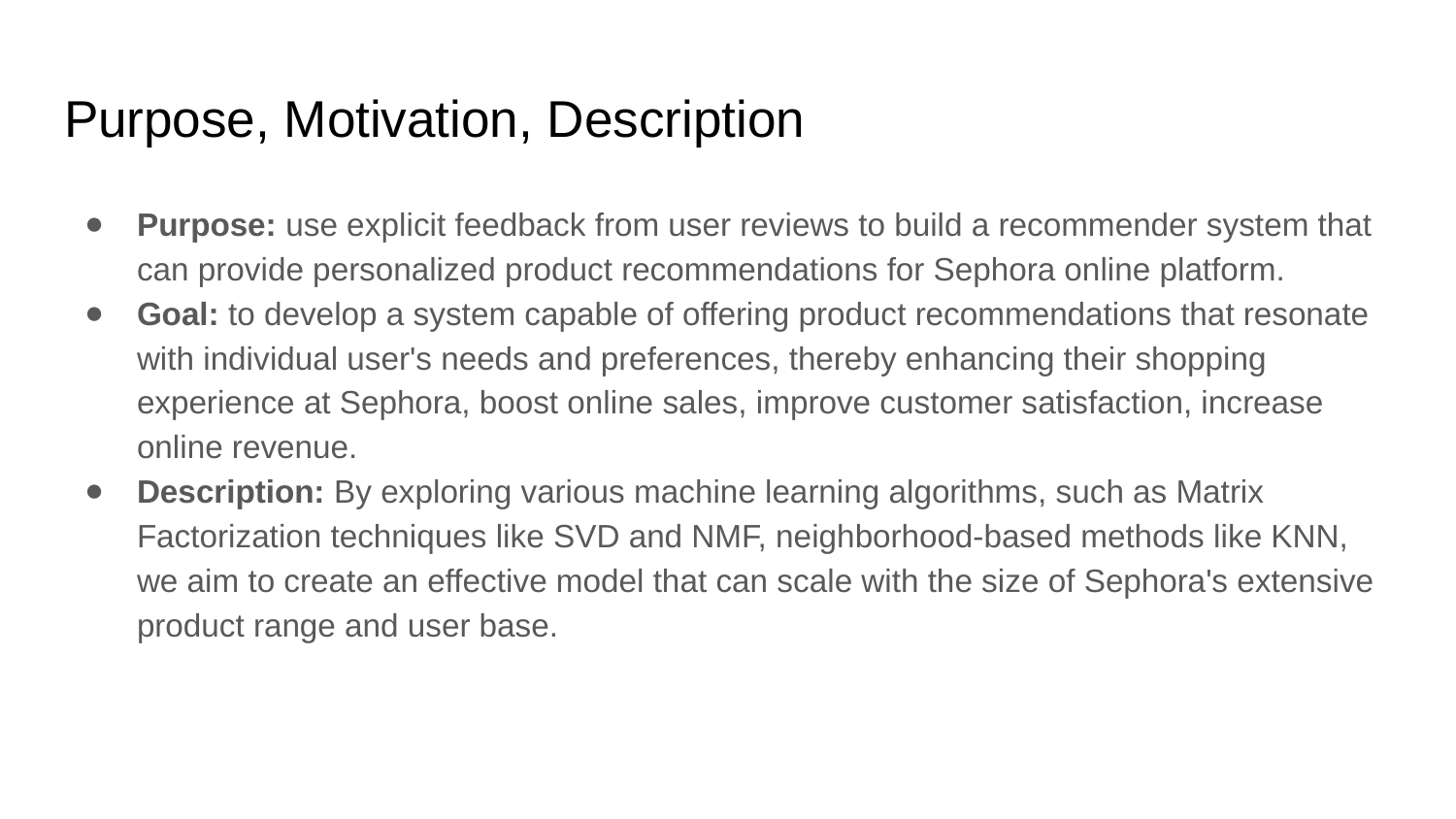

# Purpose, Motivation, Description
Purpose: use explicit feedback from user reviews to build a recommender system that can provide personalized product recommendations for Sephora online platform.
Goal: to develop a system capable of offering product recommendations that resonate with individual user's needs and preferences, thereby enhancing their shopping experience at Sephora, boost online sales, improve customer satisfaction, increase online revenue.
Description: By exploring various machine learning algorithms, such as Matrix Factorization techniques like SVD and NMF, neighborhood-based methods like KNN, we aim to create an effective model that can scale with the size of Sephora's extensive product range and user base.